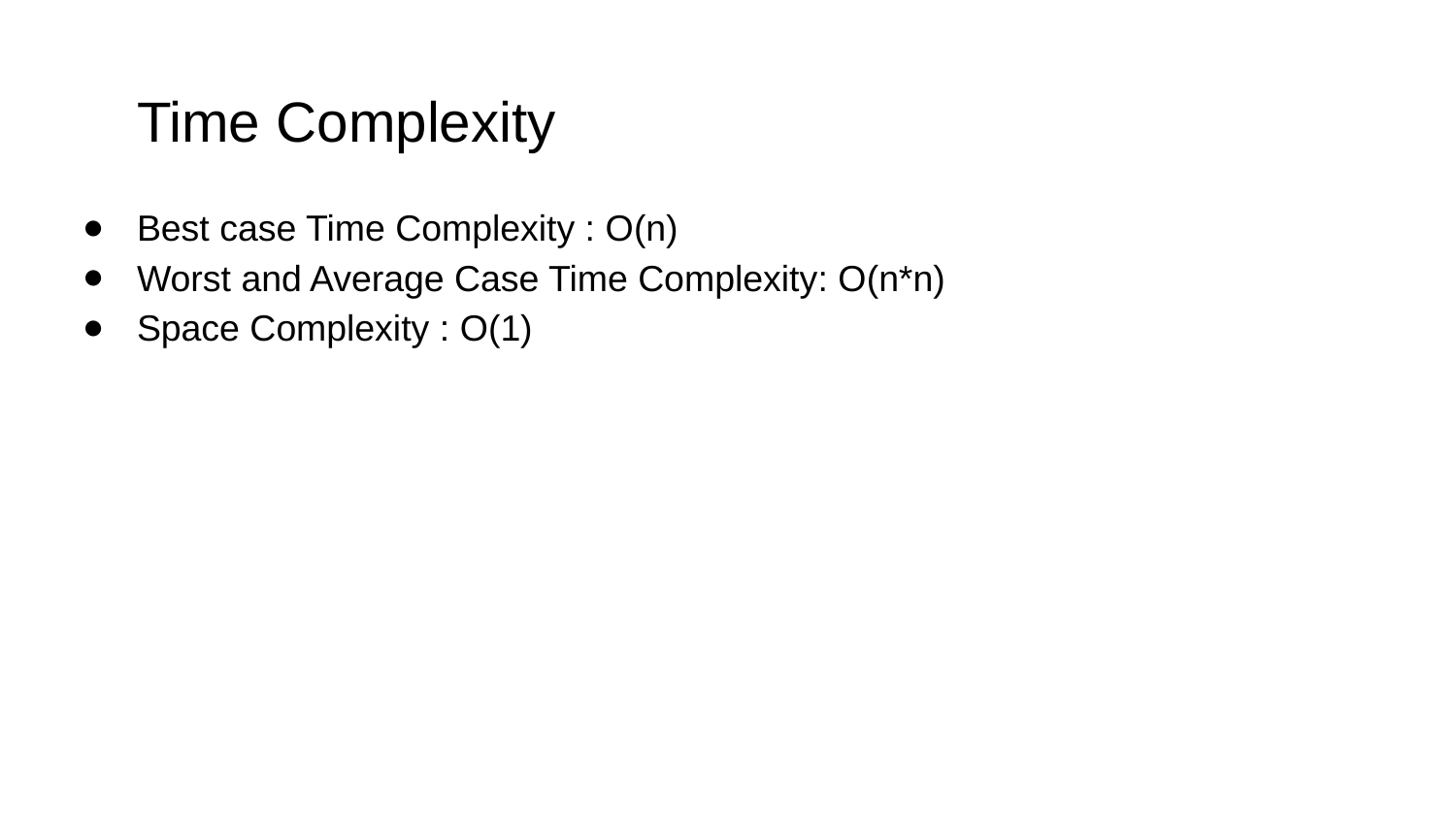

# Time Complexity
Best case Time Complexity : O(n)
Worst and Average Case Time Complexity: O(n*n)
Space Complexity : O(1)